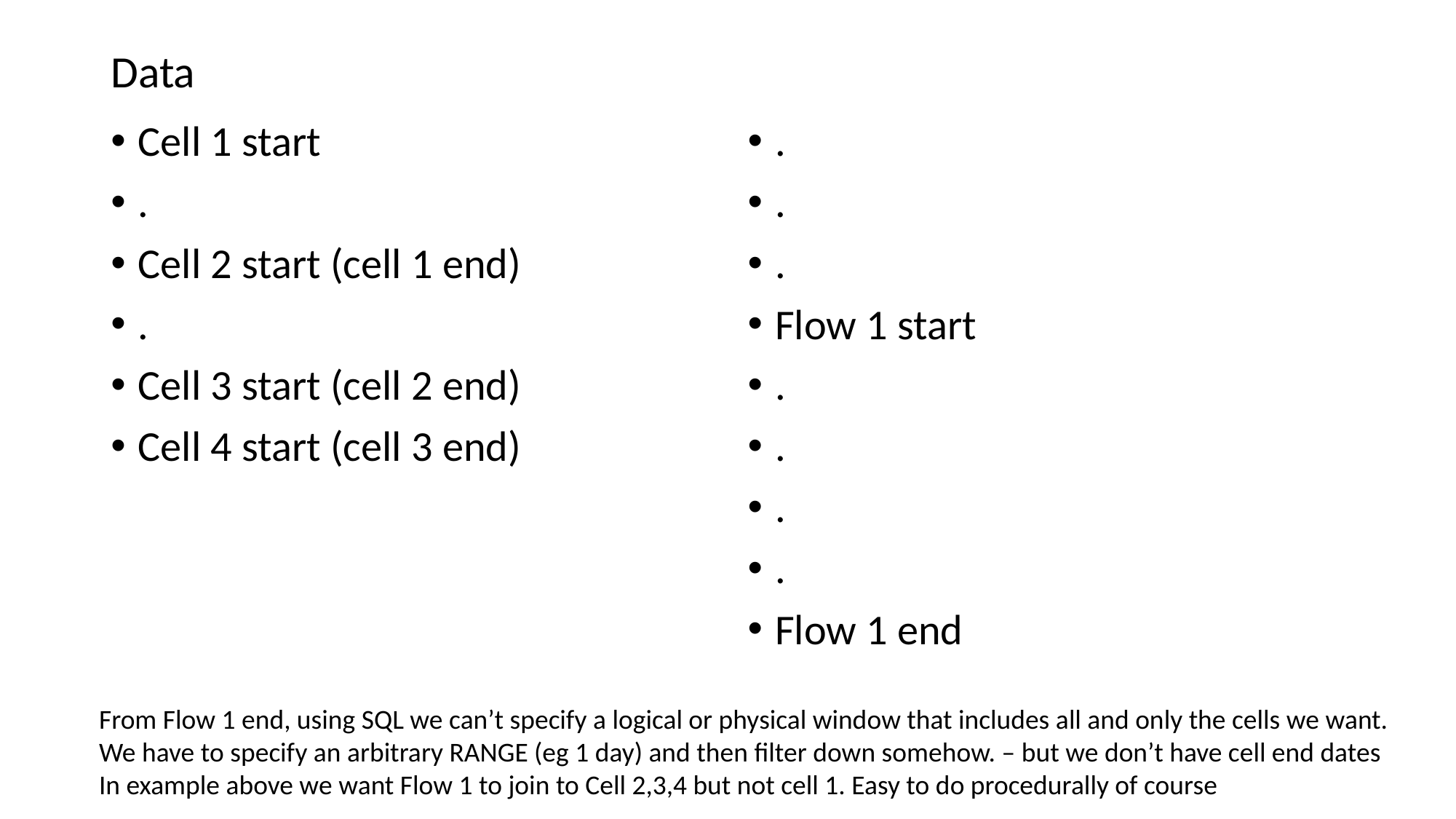

# Data
Cell 1 start
.
Cell 2 start (cell 1 end)
.
Cell 3 start (cell 2 end)
Cell 4 start (cell 3 end)
.
.
.
Flow 1 start
.
.
.
.
Flow 1 end
From Flow 1 end, using SQL we can’t specify a logical or physical window that includes all and only the cells we want.
We have to specify an arbitrary RANGE (eg 1 day) and then filter down somehow. – but we don’t have cell end dates
In example above we want Flow 1 to join to Cell 2,3,4 but not cell 1. Easy to do procedurally of course